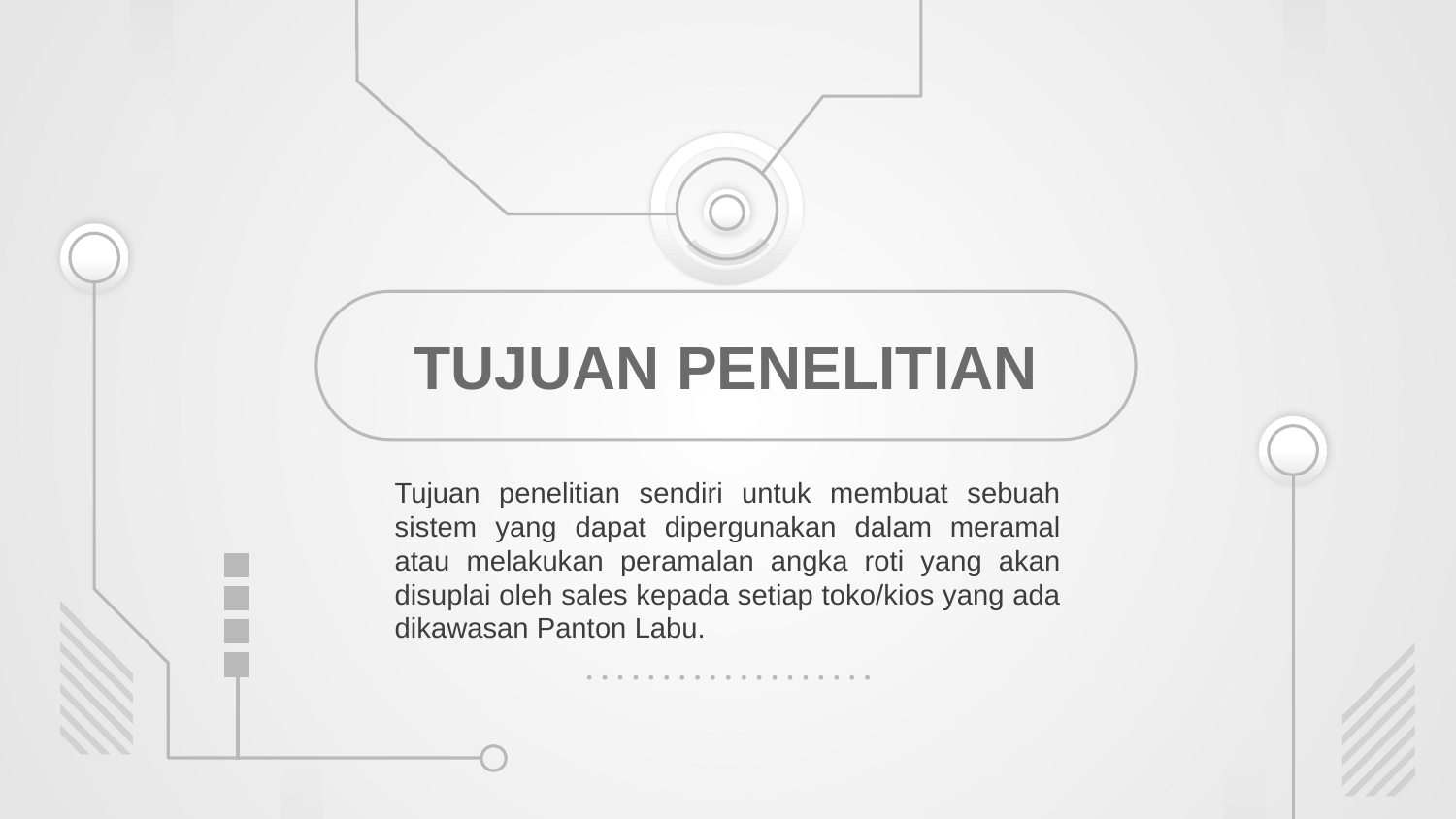

# TUJUAN PENELITIAN

Tujuan penelitian sendiri untuk membuat sebuah sistem yang dapat dipergunakan dalam meramal atau melakukan peramalan angka roti yang akan disuplai oleh sales kepada setiap toko/kios yang ada dikawasan Panton Labu.